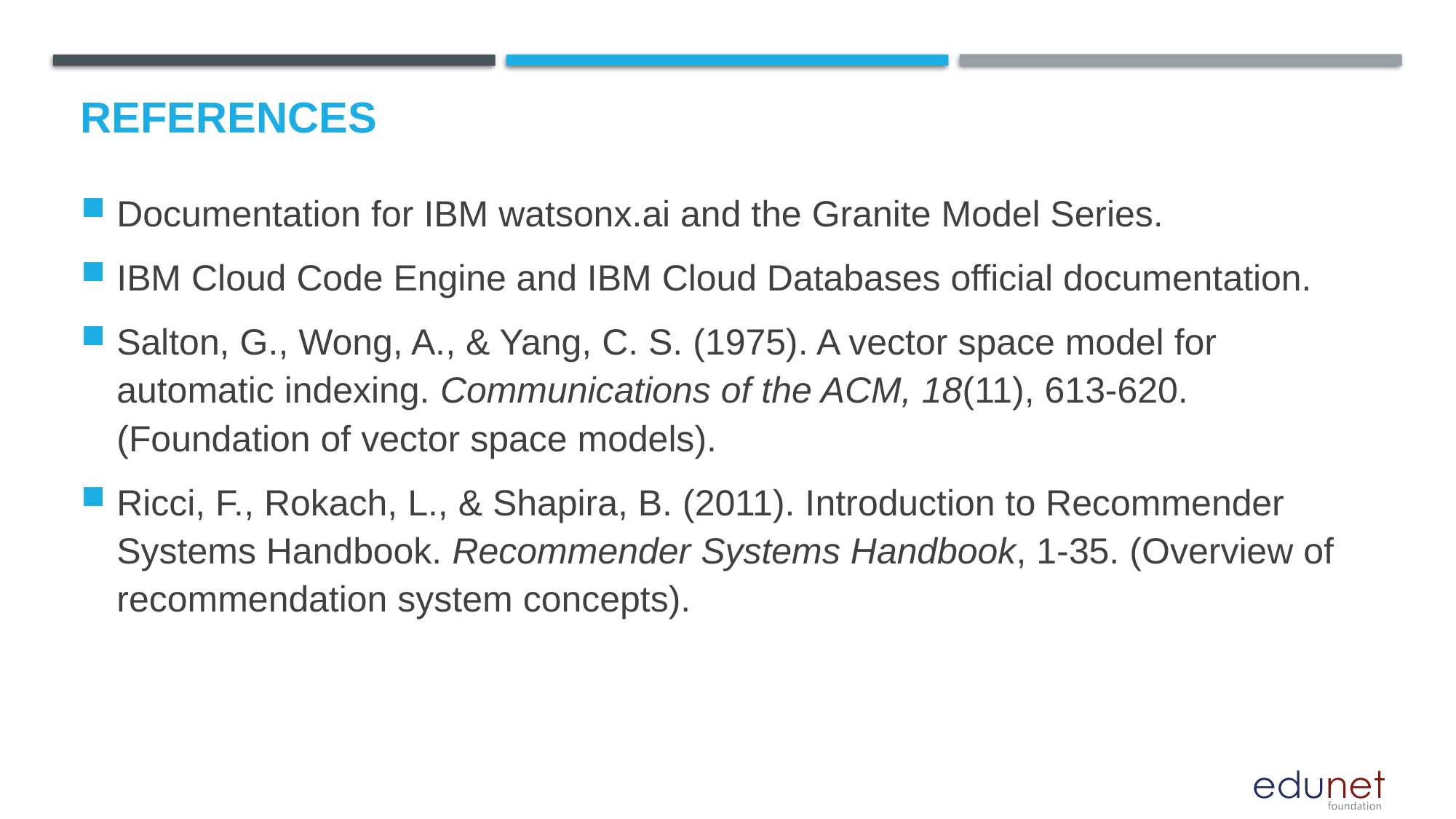

# References
Documentation for IBM watsonx.ai and the Granite Model Series.
IBM Cloud Code Engine and IBM Cloud Databases official documentation.
Salton, G., Wong, A., & Yang, C. S. (1975). A vector space model for automatic indexing. Communications of the ACM, 18(11), 613-620. (Foundation of vector space models).
Ricci, F., Rokach, L., & Shapira, B. (2011). Introduction to Recommender Systems Handbook. Recommender Systems Handbook, 1-35. (Overview of recommendation system concepts).